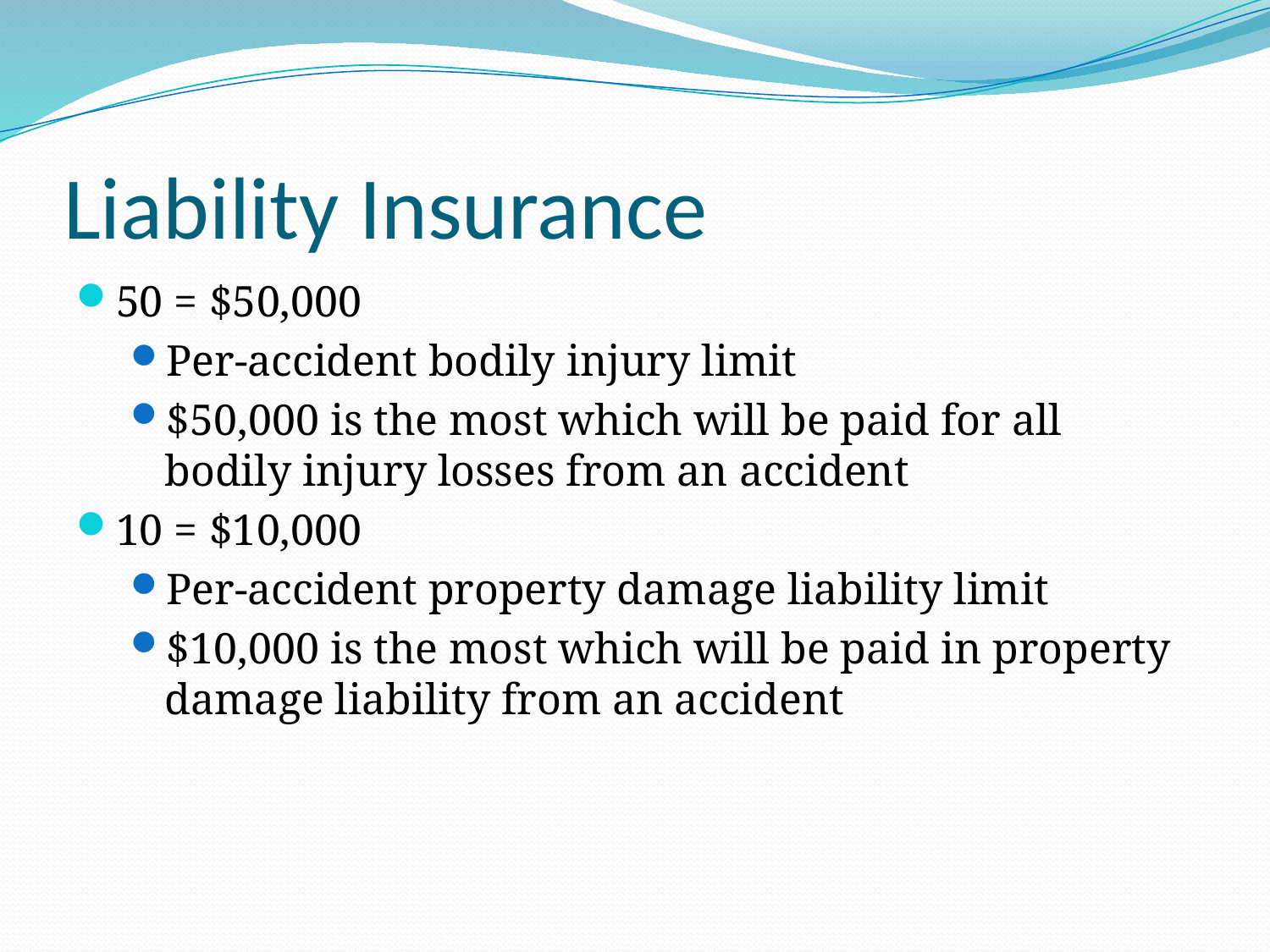

# Liability Insurance
50 = $50,000
Per-accident bodily injury limit
$50,000 is the most which will be paid for all bodily injury losses from an accident
10 = $10,000
Per-accident property damage liability limit
$10,000 is the most which will be paid in property damage liability from an accident